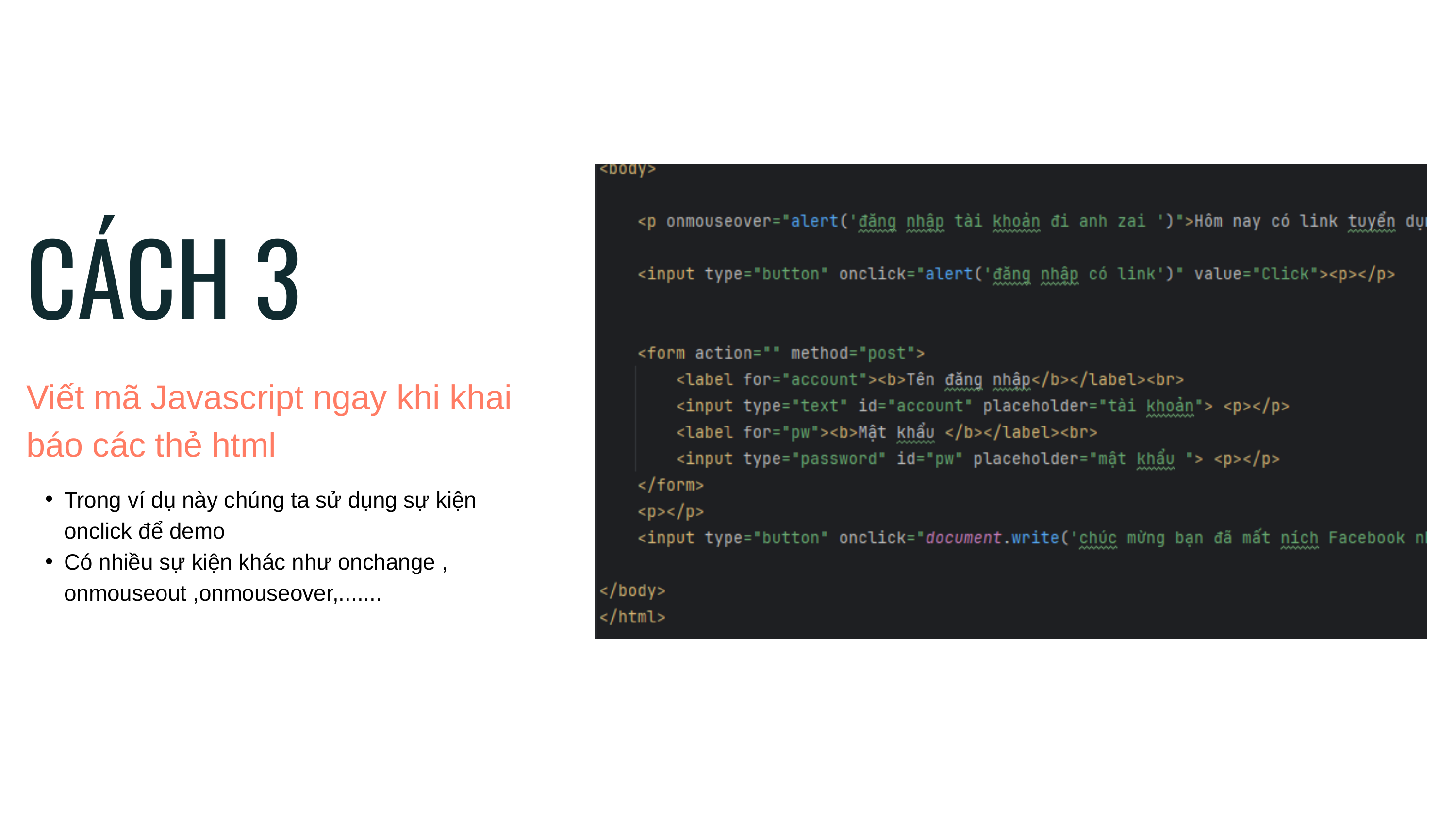

CÁCH 3
Viết mã Javascript ngay khi khai báo các thẻ html

Trong ví dụ này chúng ta sử dụng sự kiện onclick để demo
Có nhiều sự kiện khác như onchange , onmouseout ,onmouseover,.......